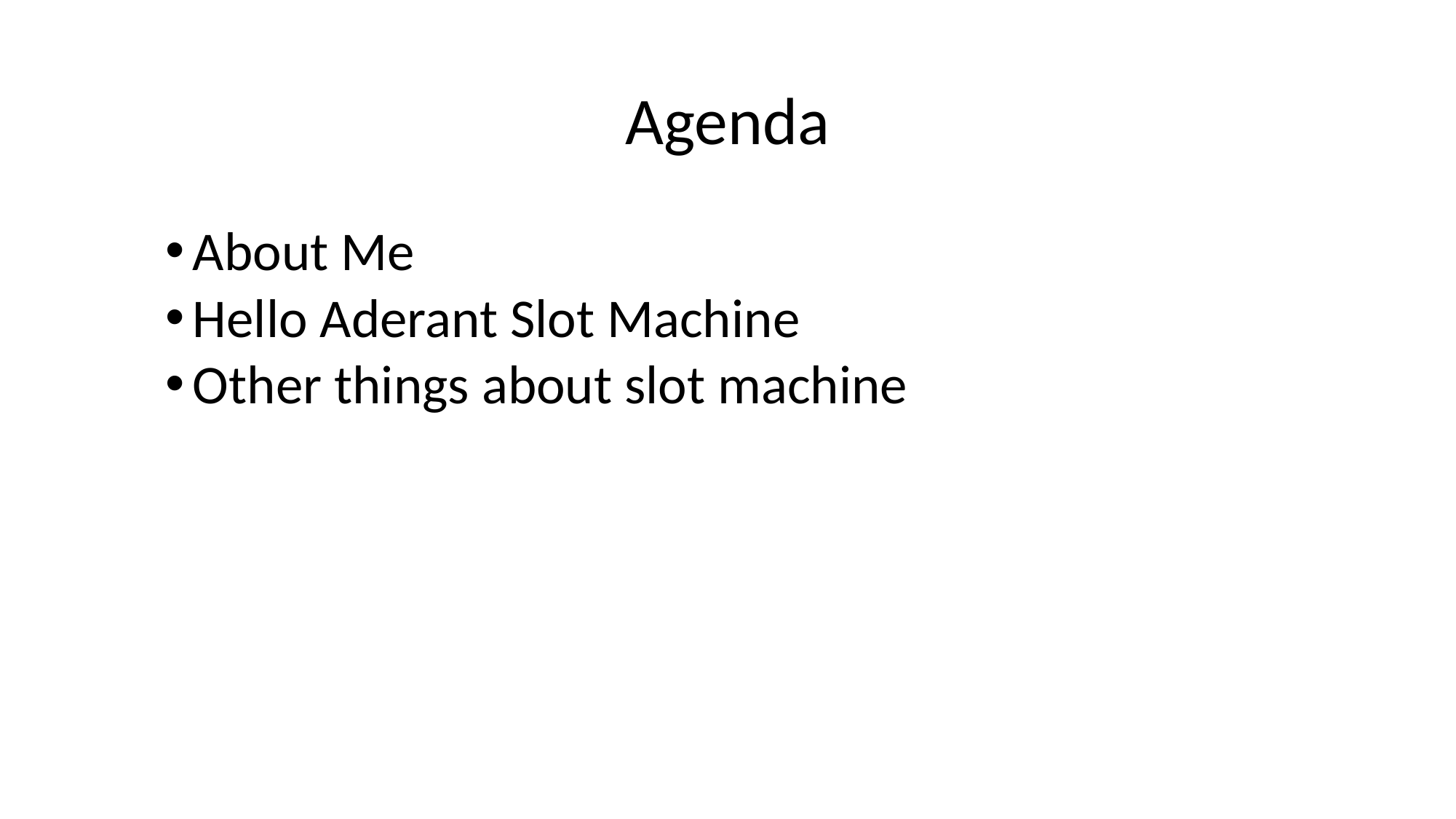

# Agenda
About Me
Hello Aderant Slot Machine
Other things about slot machine